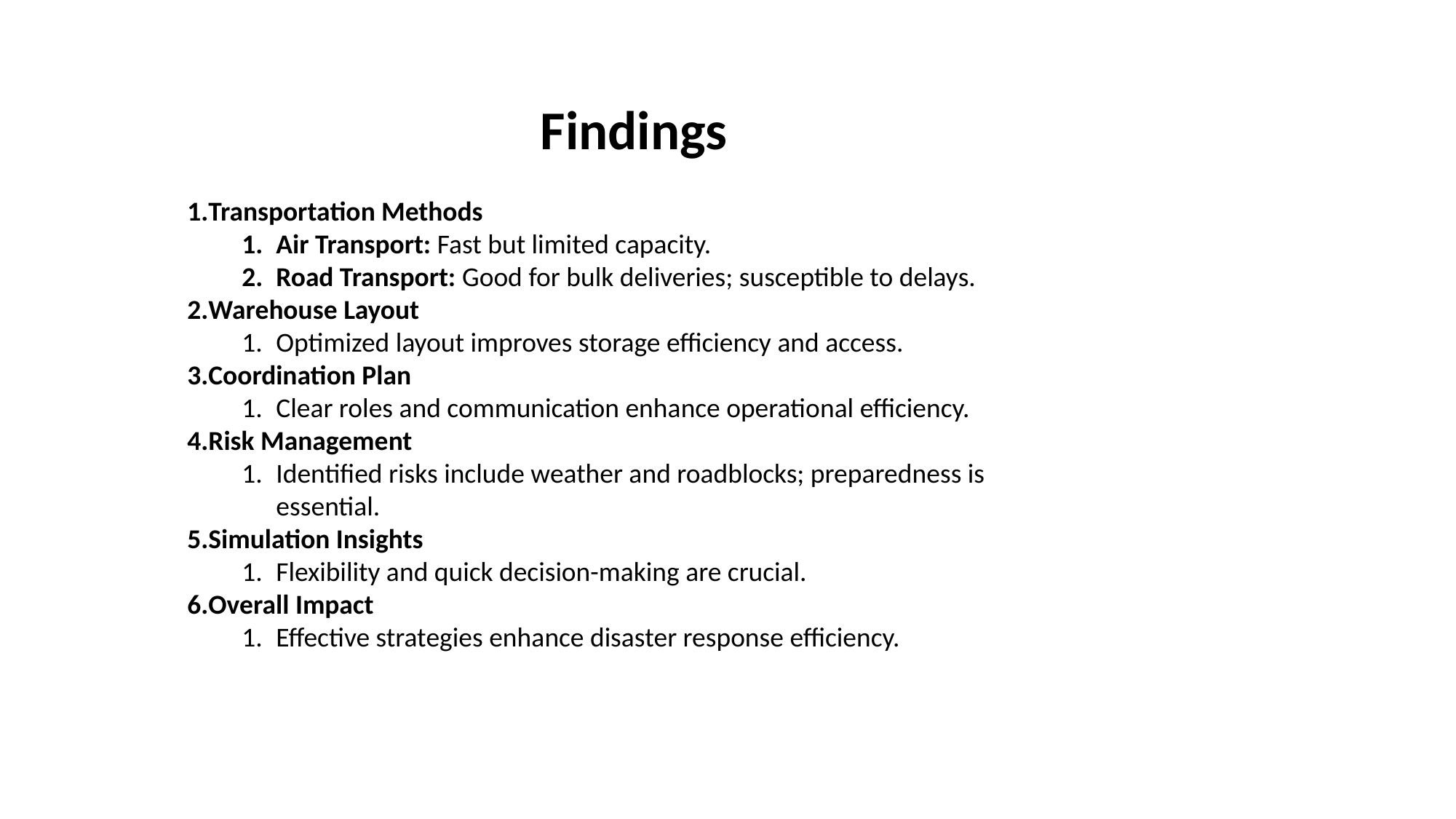

Findings

Transportation Methods
Air Transport: Fast but limited capacity.
Road Transport: Good for bulk deliveries; susceptible to delays.
Warehouse Layout
Optimized layout improves storage efficiency and access.
Coordination Plan
Clear roles and communication enhance operational efficiency.
Risk Management
Identified risks include weather and roadblocks; preparedness is essential.
Simulation Insights
Flexibility and quick decision-making are crucial.
Overall Impact
Effective strategies enhance disaster response efficiency.